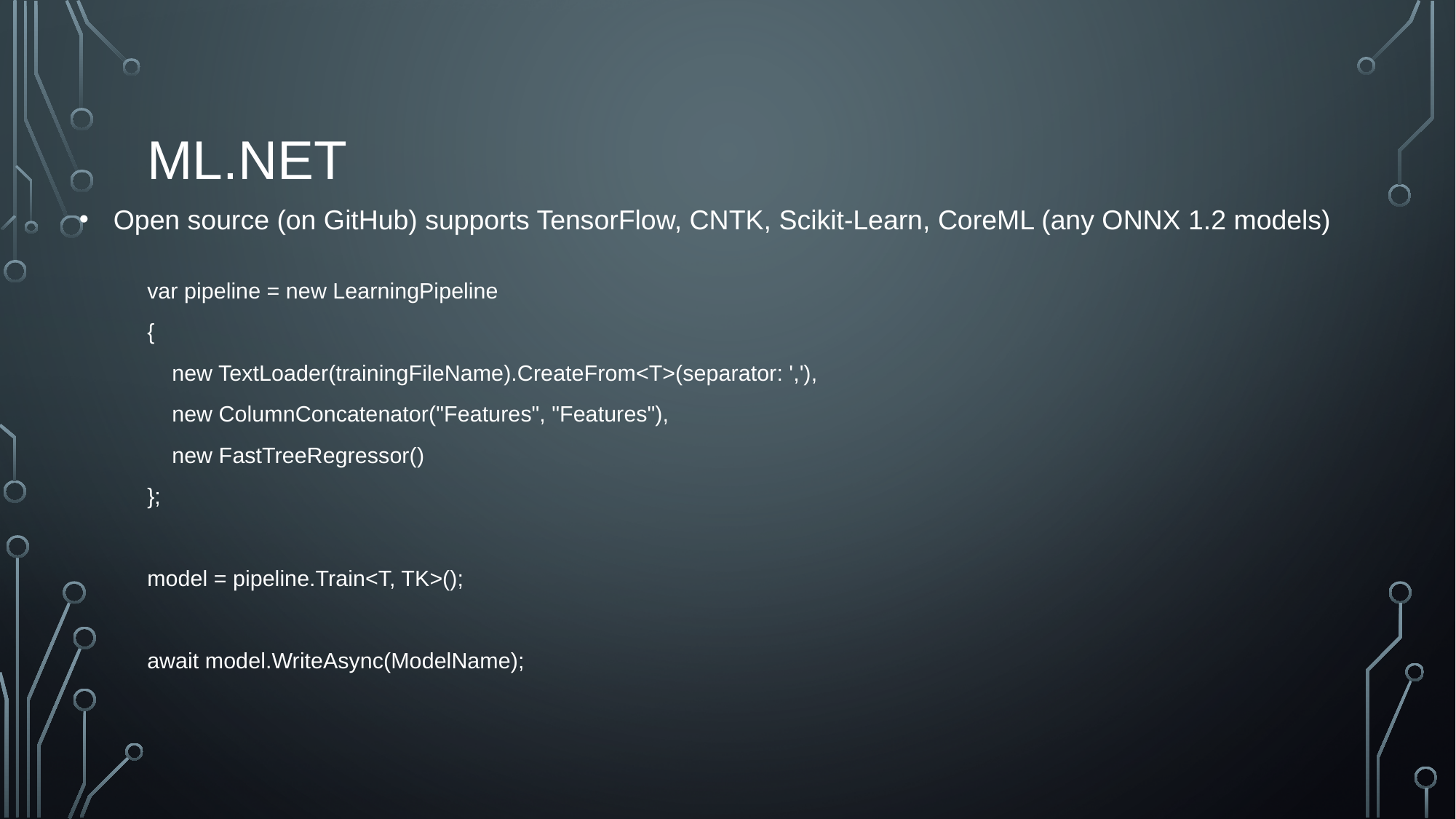

# ML.NET
Open source (on GitHub) supports TensorFlow, CNTK, Scikit-Learn, CoreML (any ONNX 1.2 models)
var pipeline = new LearningPipeline
{
    new TextLoader(trainingFileName).CreateFrom<T>(separator: ','),
    new ColumnConcatenator("Features", "Features"),
    new FastTreeRegressor()
};

model = pipeline.Train<T, TK>();

await model.WriteAsync(ModelName);